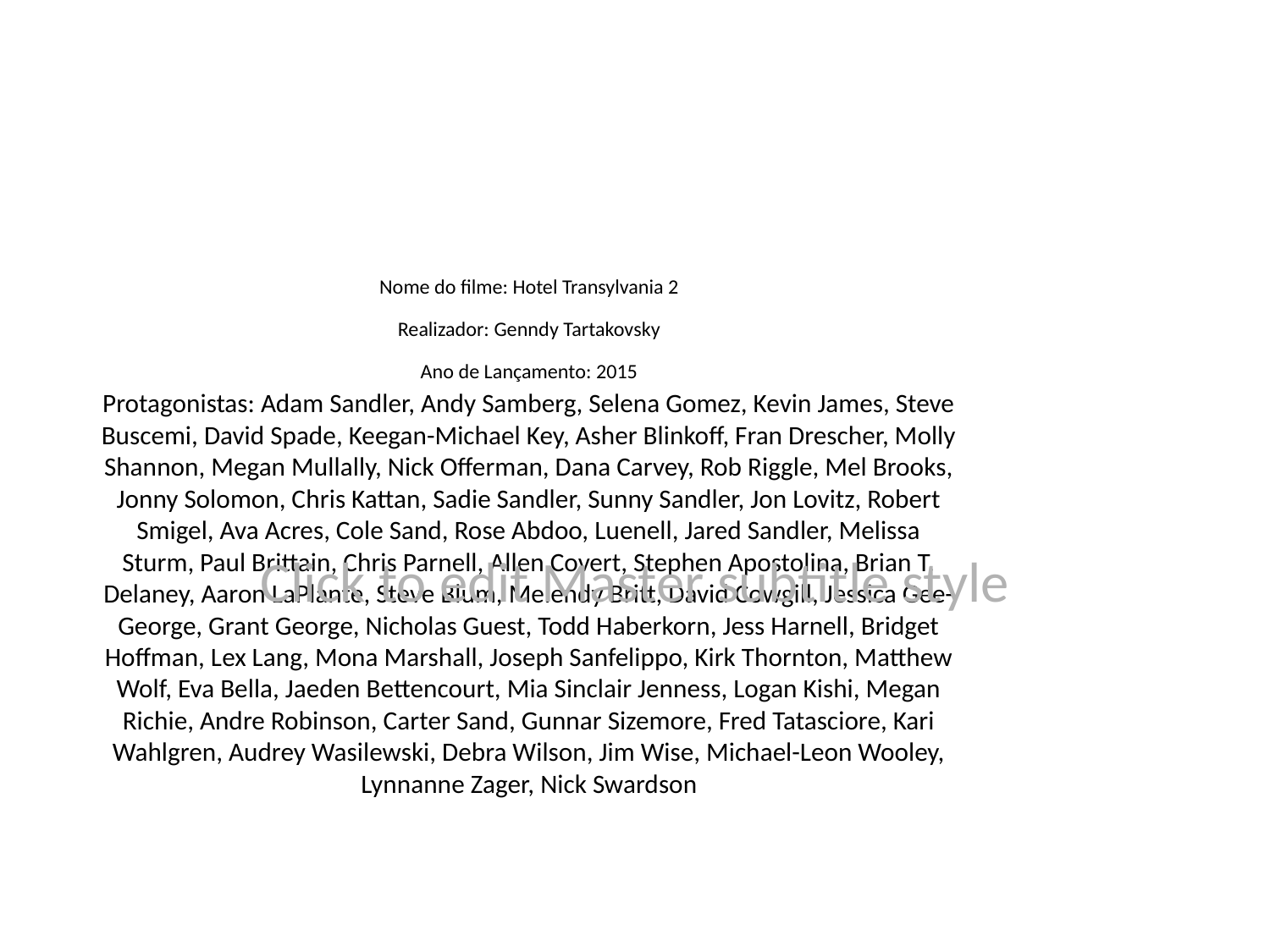

# Nome do filme: Hotel Transylvania 2
Realizador: Genndy Tartakovsky
Ano de Lançamento: 2015
Protagonistas: Adam Sandler, Andy Samberg, Selena Gomez, Kevin James, Steve Buscemi, David Spade, Keegan-Michael Key, Asher Blinkoff, Fran Drescher, Molly Shannon, Megan Mullally, Nick Offerman, Dana Carvey, Rob Riggle, Mel Brooks, Jonny Solomon, Chris Kattan, Sadie Sandler, Sunny Sandler, Jon Lovitz, Robert Smigel, Ava Acres, Cole Sand, Rose Abdoo, Luenell, Jared Sandler, Melissa Sturm, Paul Brittain, Chris Parnell, Allen Covert, Stephen Apostolina, Brian T. Delaney, Aaron LaPlante, Steve Blum, Melendy Britt, David Cowgill, Jessica Gee-George, Grant George, Nicholas Guest, Todd Haberkorn, Jess Harnell, Bridget Hoffman, Lex Lang, Mona Marshall, Joseph Sanfelippo, Kirk Thornton, Matthew Wolf, Eva Bella, Jaeden Bettencourt, Mia Sinclair Jenness, Logan Kishi, Megan Richie, Andre Robinson, Carter Sand, Gunnar Sizemore, Fred Tatasciore, Kari Wahlgren, Audrey Wasilewski, Debra Wilson, Jim Wise, Michael-Leon Wooley, Lynnanne Zager, Nick Swardson
Click to edit Master subtitle style